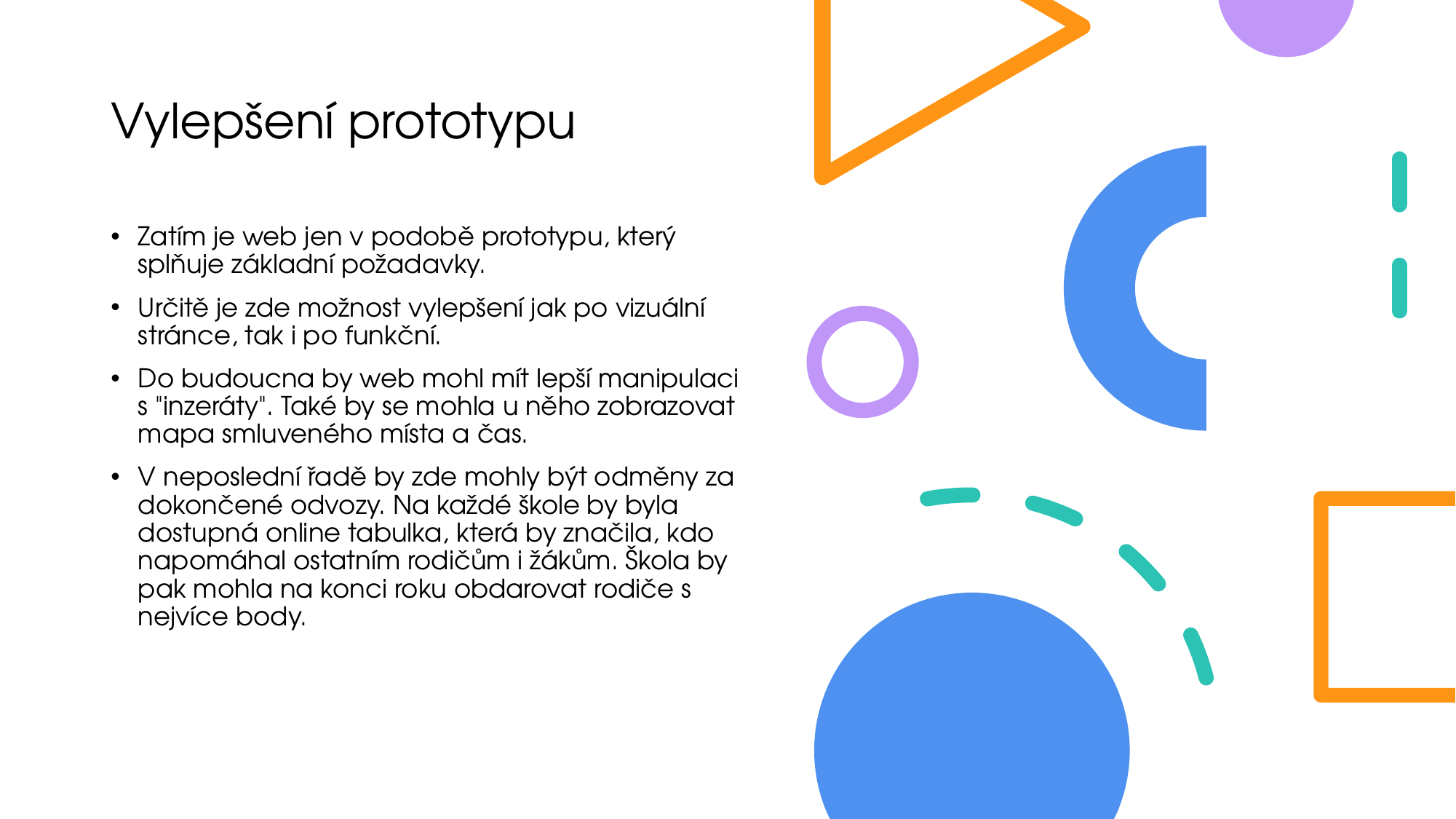

# Vylepšení prototypu

Zatím je web jen v podobě prototypu, který splňuje základní požadavky.
Určitě je zde možnost vylepšení jak po vizuální stránce, tak i po funkční.
Do budoucna by web mohl mít lepší manipulaci s "inzeráty". Také by se mohla u něho zobrazovat mapa smluveného místa a čas.
V neposlední řadě by zde mohly být odměny za dokončené odvozy. Na každé škole by byla dostupná online tabulka, která by značila, kdo napomáhal ostatním rodičům i žákům. Škola by pak mohla na konci roku obdarovat rodiče s nejvíce body.